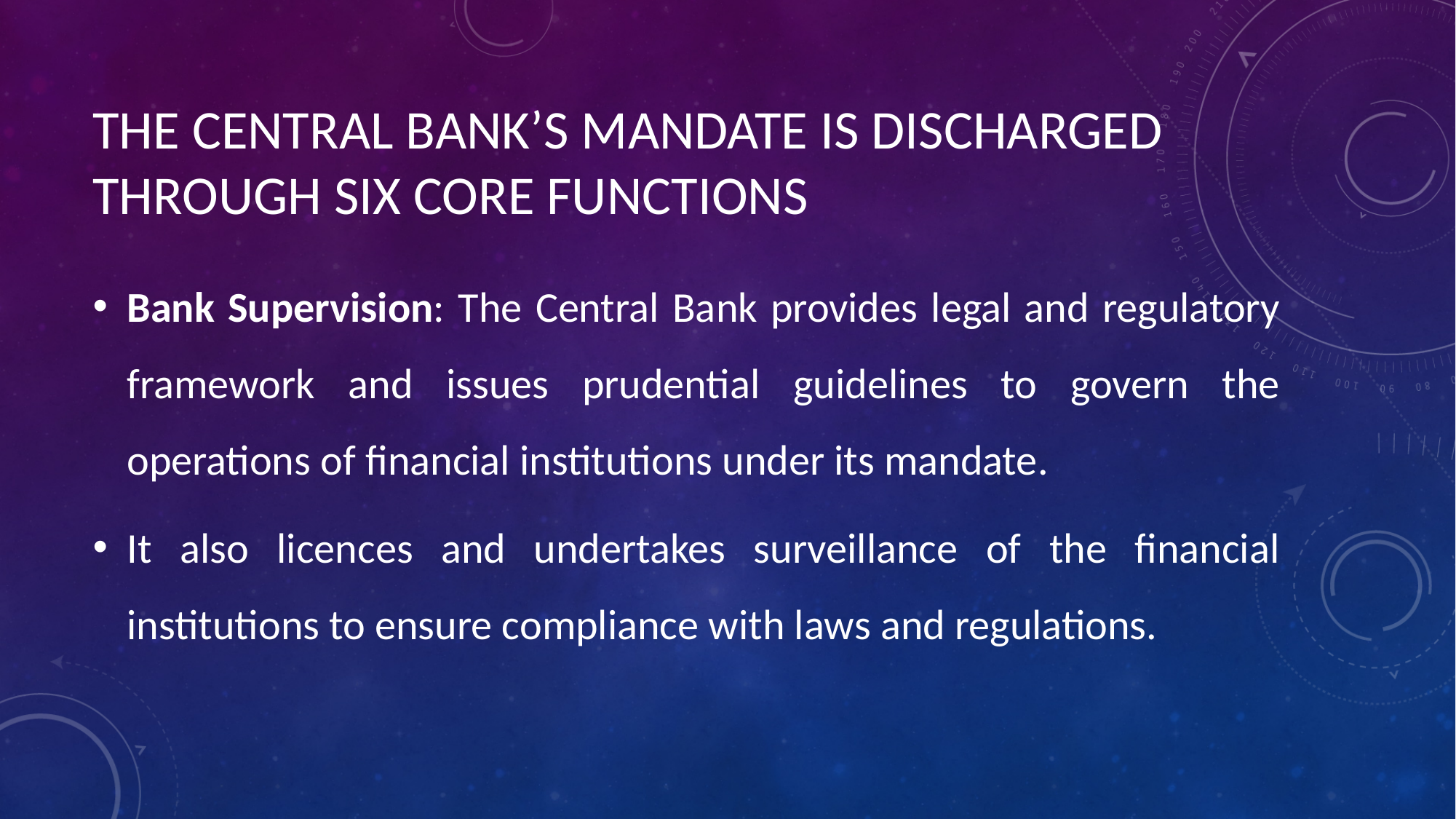

# The Central Bank’s mandate is discharged through six core functions
Bank Supervision: The Central Bank provides legal and regulatory framework and issues prudential guidelines to govern the operations of financial institutions under its mandate.
It also licences and undertakes surveillance of the financial institutions to ensure compliance with laws and regulations.